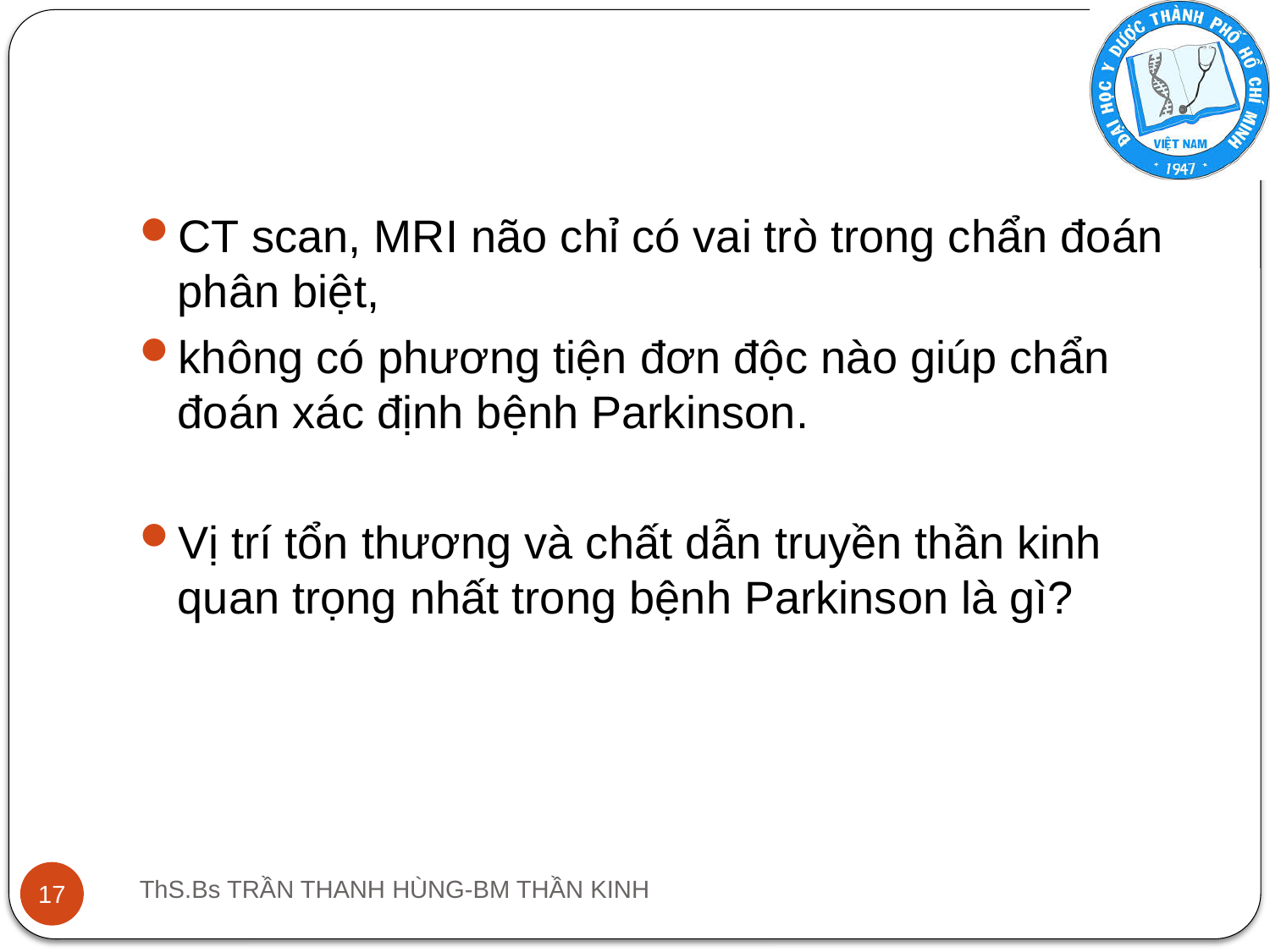

#
CT scan, MRI não chỉ có vai trò trong chẩn đoán phân biệt,
không có phương tiện đơn độc nào giúp chẩn đoán xác định bệnh Parkinson.

Vị trí tổn thương và chất dẫn truyền thần kinh quan trọng nhất trong bệnh Parkinson là gì?

ThS.Bs TRẦN THANH HÙNG-BM THẦN KINH
17